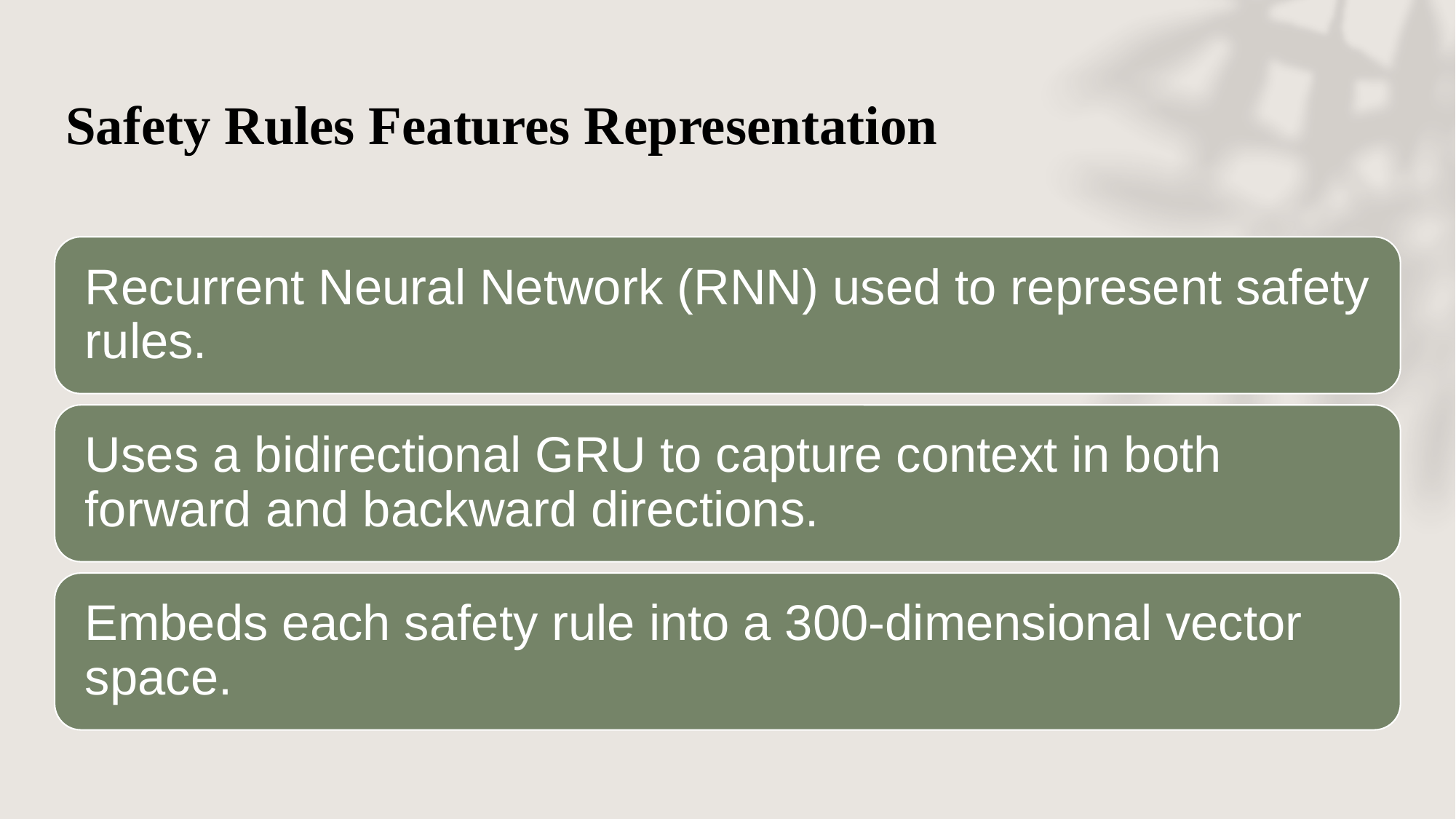

# Safety Rules Features Representation
Recurrent Neural Network (RNN) used to represent safety rules.
Uses a bidirectional GRU to capture context in both forward and backward directions.
Embeds each safety rule into a 300-dimensional vector space.